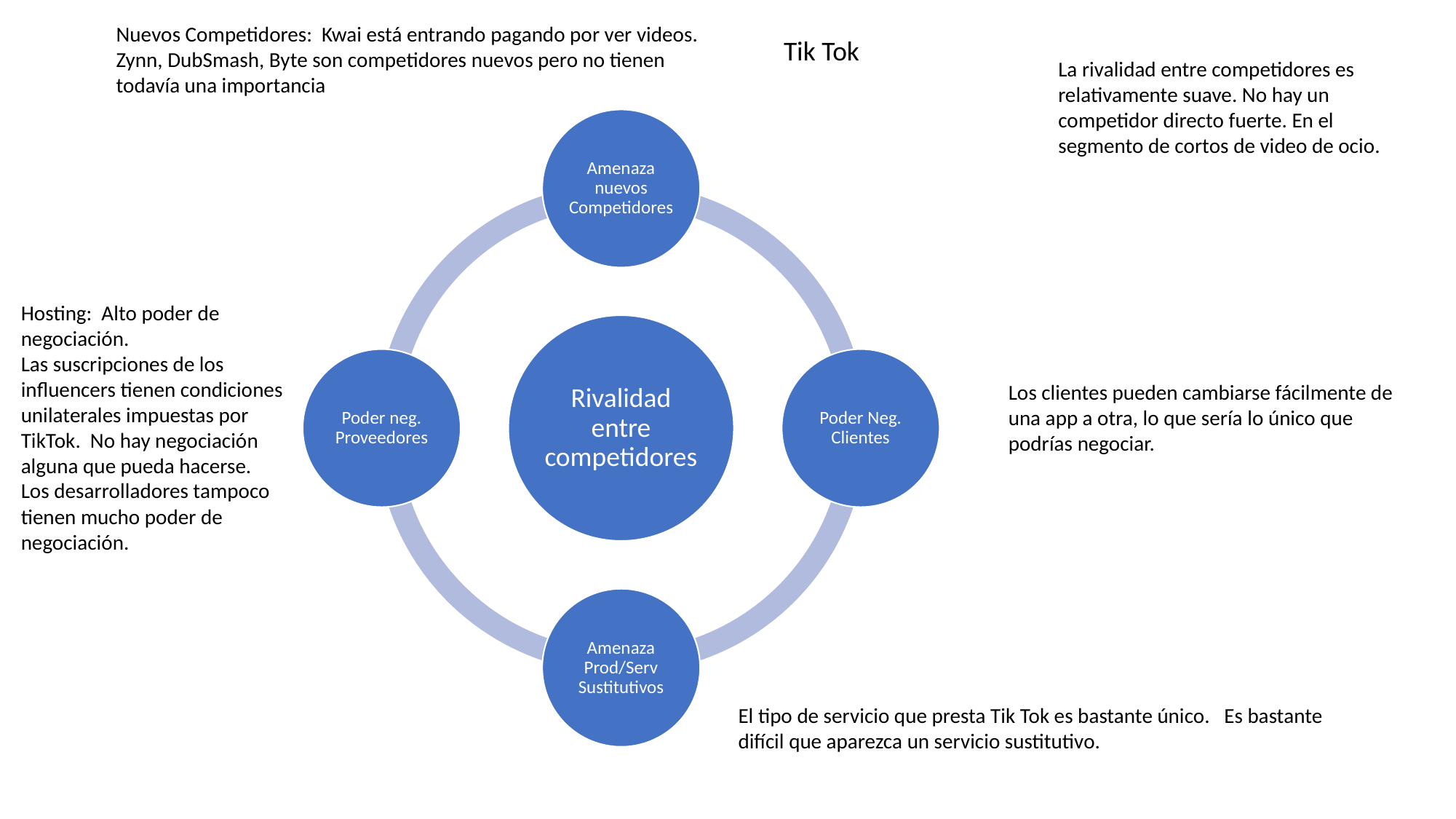

Nuevos Competidores:  Kwai está entrando pagando por ver videos. Zynn, DubSmash, Byte son competidores nuevos pero no tienen todavía una importancia

Tik Tok
La rivalidad entre competidores es relativamente suave. No hay un competidor directo fuerte. En el segmento de cortos de video de ocio.
Rivalidad entre competidores
Amenaza nuevos Competidores
Poder Neg. Clientes
Amenaza Prod/Serv Sustitutivos
Poder neg. Proveedores
Hosting:  Alto poder de negociación.
Las suscripciones de los influencers tienen condiciones unilaterales impuestas por TikTok.  No hay negociación alguna que pueda hacerse.
Los desarrolladores tampoco tienen mucho poder de negociación.
Los clientes pueden cambiarse fácilmente de una app a otra, lo que sería lo único que podrías negociar.
El tipo de servicio que presta Tik Tok es bastante único.   Es bastante difícil que aparezca un servicio sustitutivo.